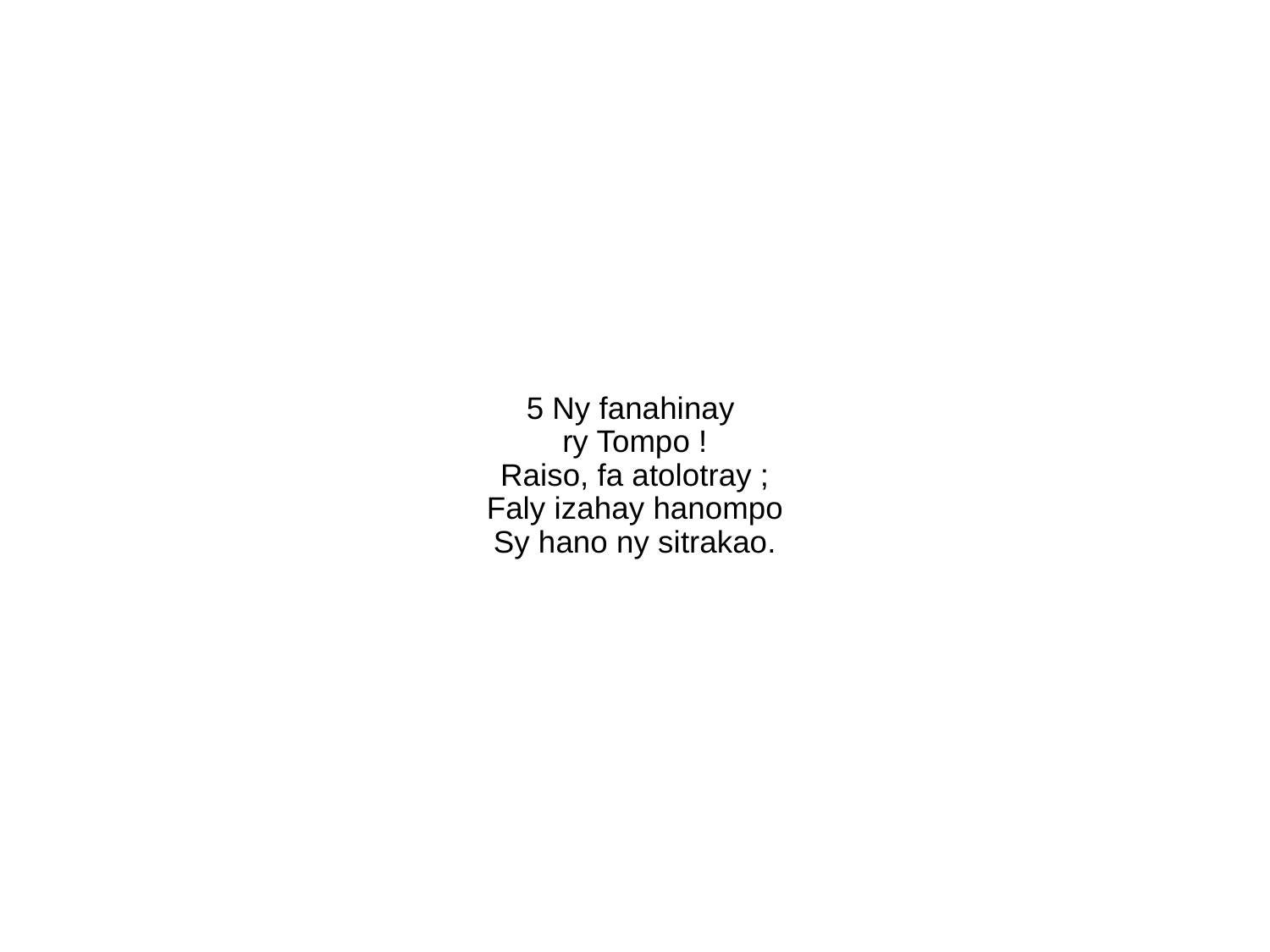

5 Ny fanahinay
ry Tompo !
Raiso, fa atolotray ;
Faly izahay hanompo
Sy hano ny sitrakao.